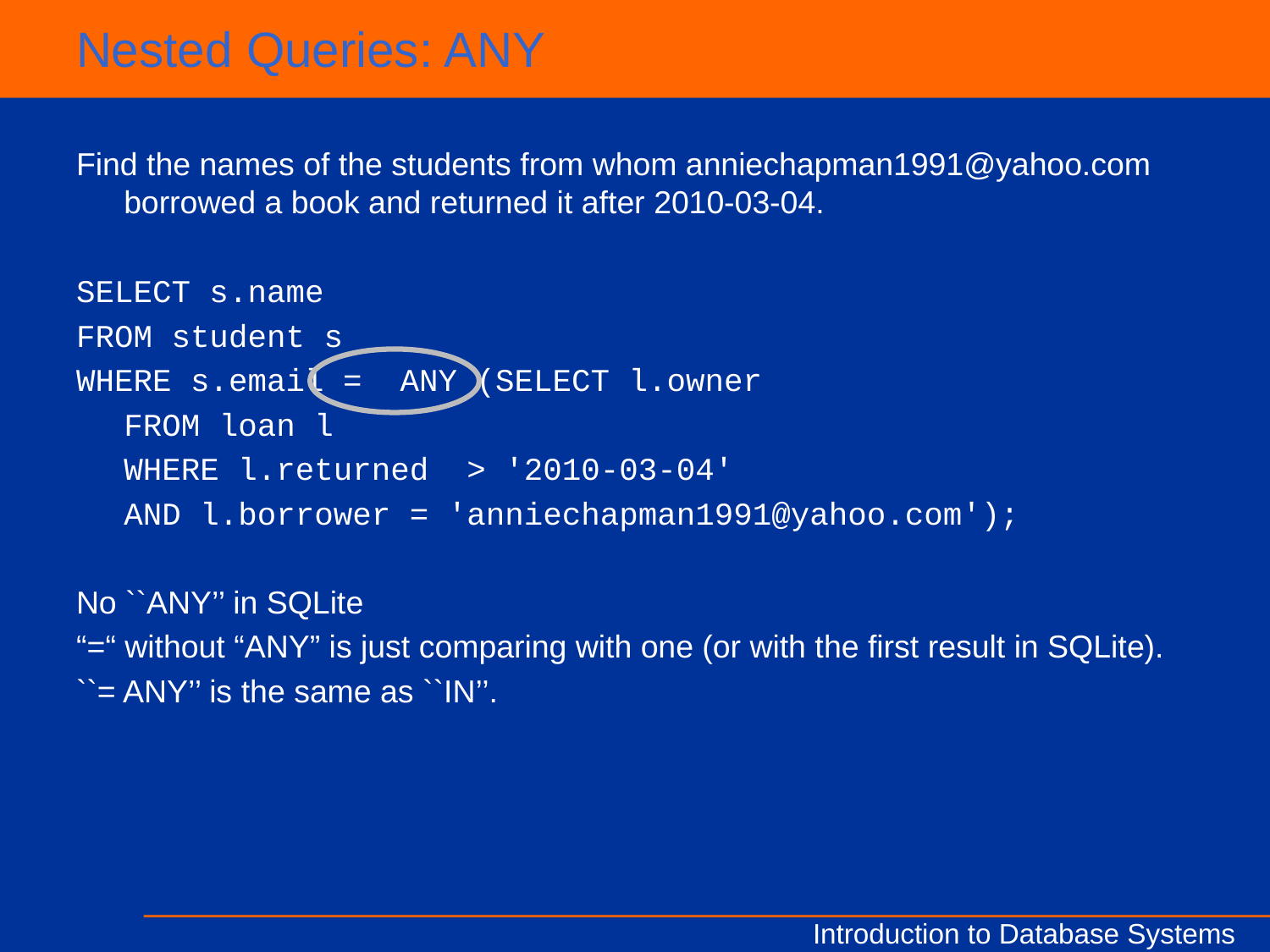

# Nested Queries: ANY
Find the names of the students from whom anniechapman1991@yahoo.com borrowed a book and returned it after 2010-03-04.

SELECT s.name
FROM student s
WHERE s.email =  ANY (SELECT l.owner
	FROM loan l
	WHERE l.returned  > '2010-03-04'
	AND l.borrower = 'anniechapman1991@yahoo.com');

No ``ANY’’ in SQLite
“=“ without “ANY” is just comparing with one (or with the first result in SQLite).
``= ANY’’ is the same as ``IN’’.

Introduction to Database Systems